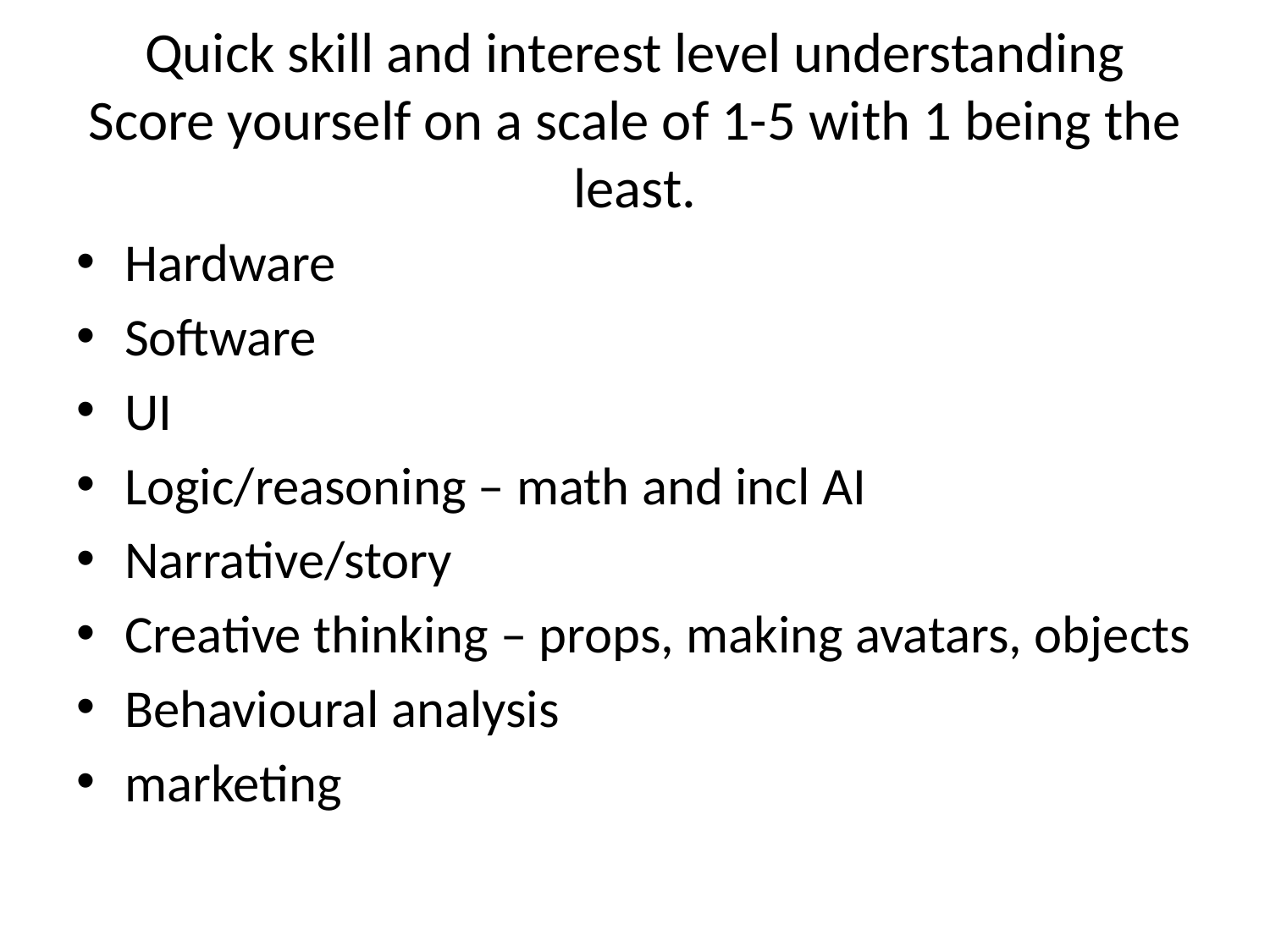

# Quick skill and interest level understanding Score yourself on a scale of 1-5 with 1 being the least.
Hardware
Software
UI
Logic/reasoning – math and incl AI
Narrative/story
Creative thinking – props, making avatars, objects
Behavioural analysis
marketing